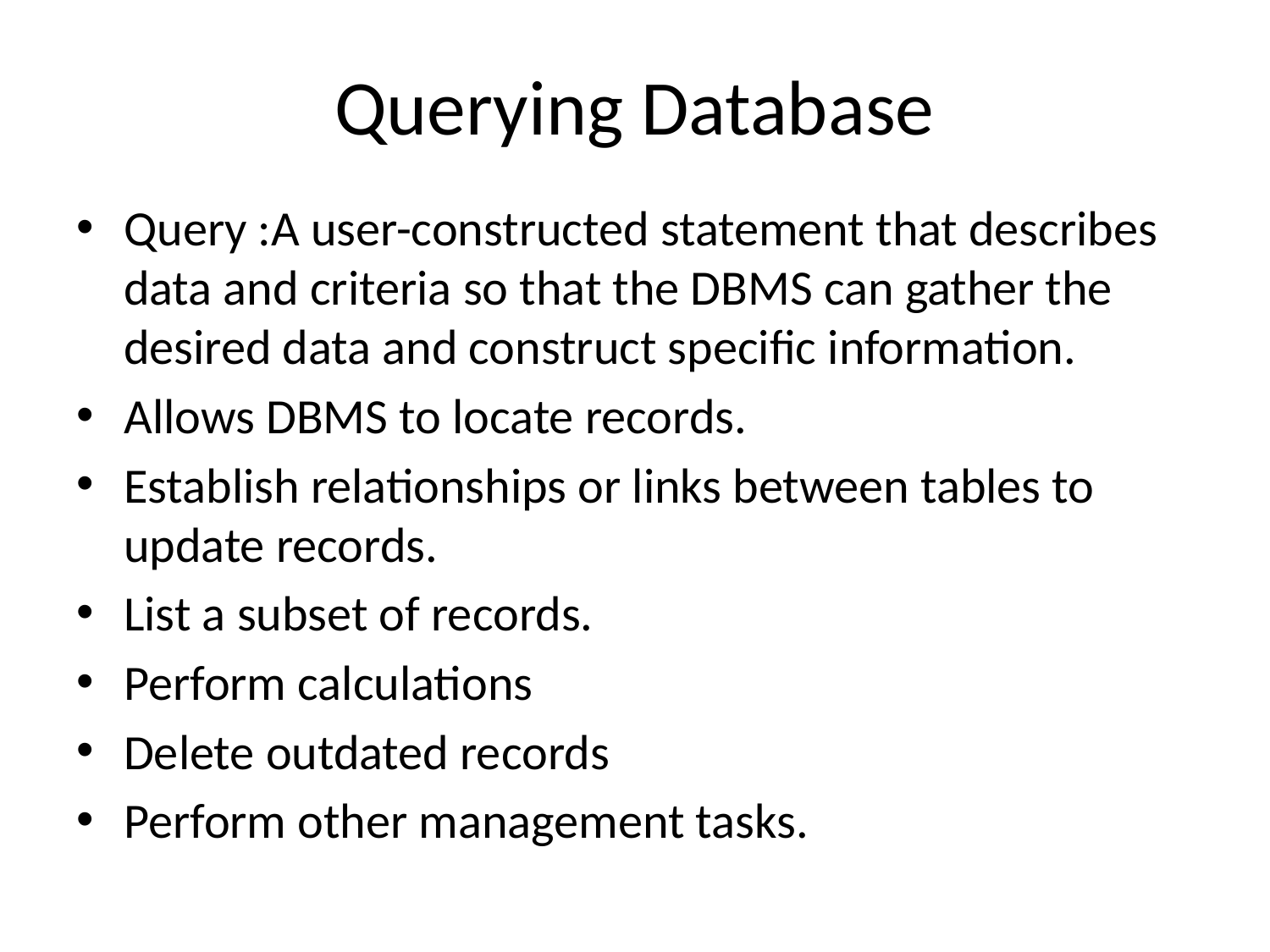

# Querying Database
Query :A user-constructed statement that describes data and criteria so that the DBMS can gather the desired data and construct specific information.
Allows DBMS to locate records.
Establish relationships or links between tables to update records.
List a subset of records.
Perform calculations
Delete outdated records
Perform other management tasks.